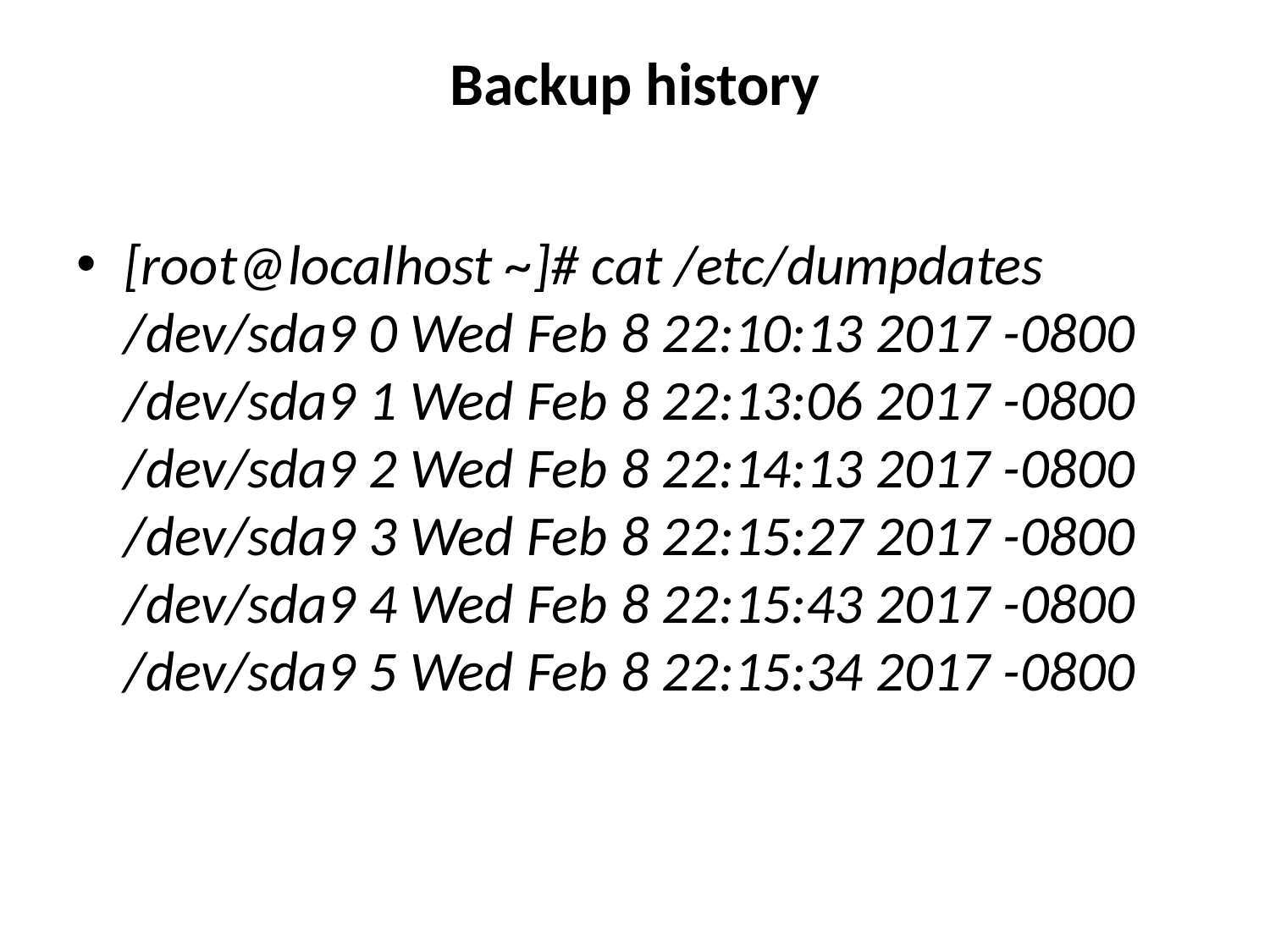

# Backup history
[root@localhost ~]# cat /etc/dumpdates
/dev/sda9 0 Wed Feb 8 22:10:13 2017 -0800
/dev/sda9 1 Wed Feb 8 22:13:06 2017 -0800
/dev/sda9 2 Wed Feb 8 22:14:13 2017 -0800
/dev/sda9 3 Wed Feb 8 22:15:27 2017 -0800
/dev/sda9 4 Wed Feb 8 22:15:43 2017 -0800
/dev/sda9 5 Wed Feb 8 22:15:34 2017 -0800